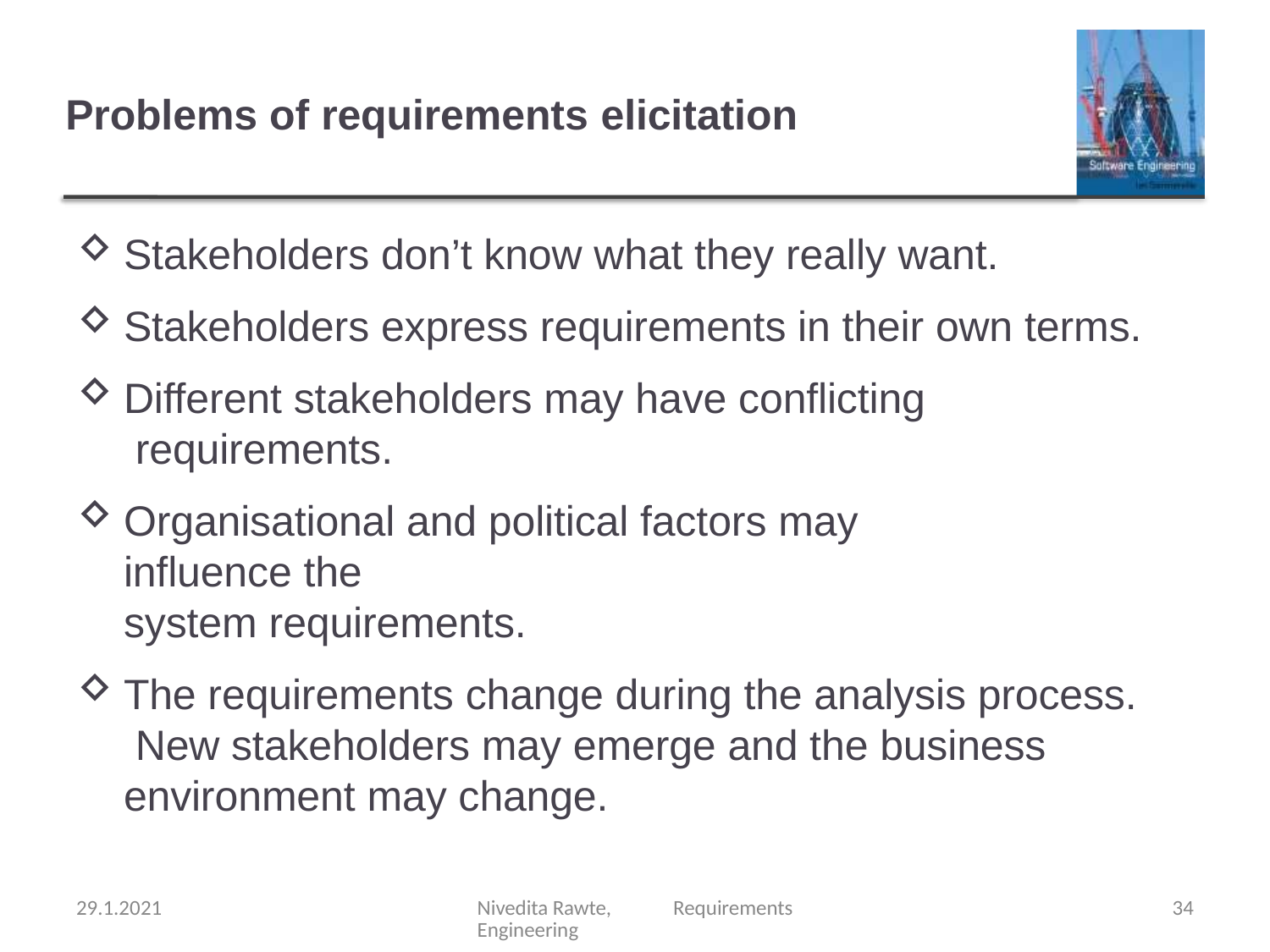

# Problems of requirements elicitation
Stakeholders don’t know what they really want.
Stakeholders express requirements in their own terms.
Different stakeholders may have conflicting  requirements.
Organisational and political factors may influence the
system requirements.
The requirements change during the analysis process.  New stakeholders may emerge and the business  environment may change.
29.1.2021
Nivedita Rawte,             Requirements Engineering
34